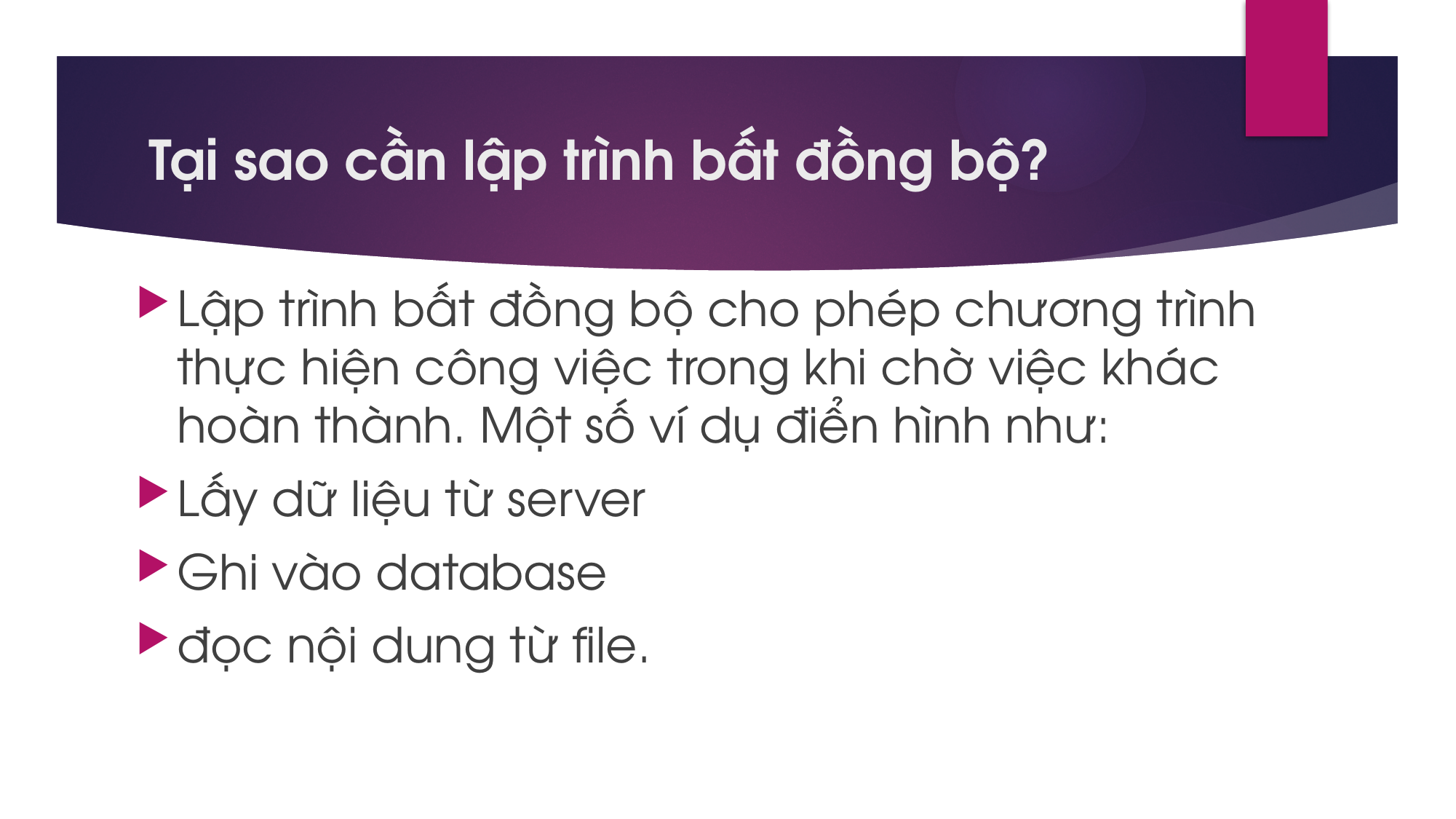

# Tại sao cần lập trình bất đồng bộ?
Lập trình bất đồng bộ cho phép chương trình thực hiện công việc trong khi chờ việc khác hoàn thành. Một số ví dụ điển hình như:
Lấy dữ liệu từ server
Ghi vào database
đọc nội dung từ file.